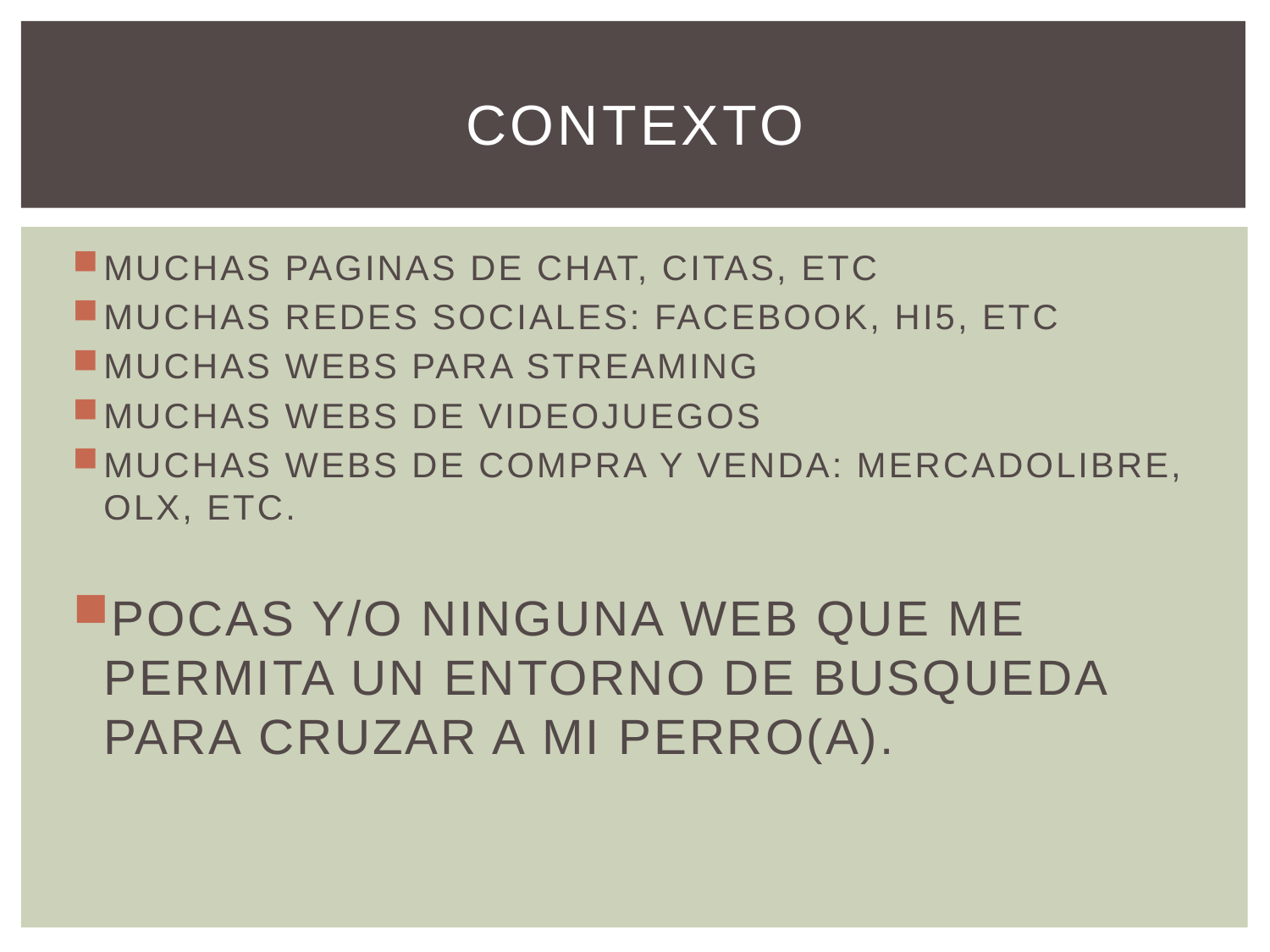

# CONTEXTO
MUCHAS PAGINAS DE CHAT, CITAS, ETC
MUCHAS REDES SOCIALES: FACEBOOK, HI5, ETC
MUCHAS WEBS PARA STREAMING
MUCHAS WEBS DE VIDEOJUEGOS
MUCHAS WEBS DE COMPRA Y VENDA: MERCADOLIBRE, OLX, ETC.

POCAS Y/O NINGUNA WEB QUE ME PERMITA UN ENTORNO DE BUSQUEDA PARA CRUZAR A MI PERRO(A).